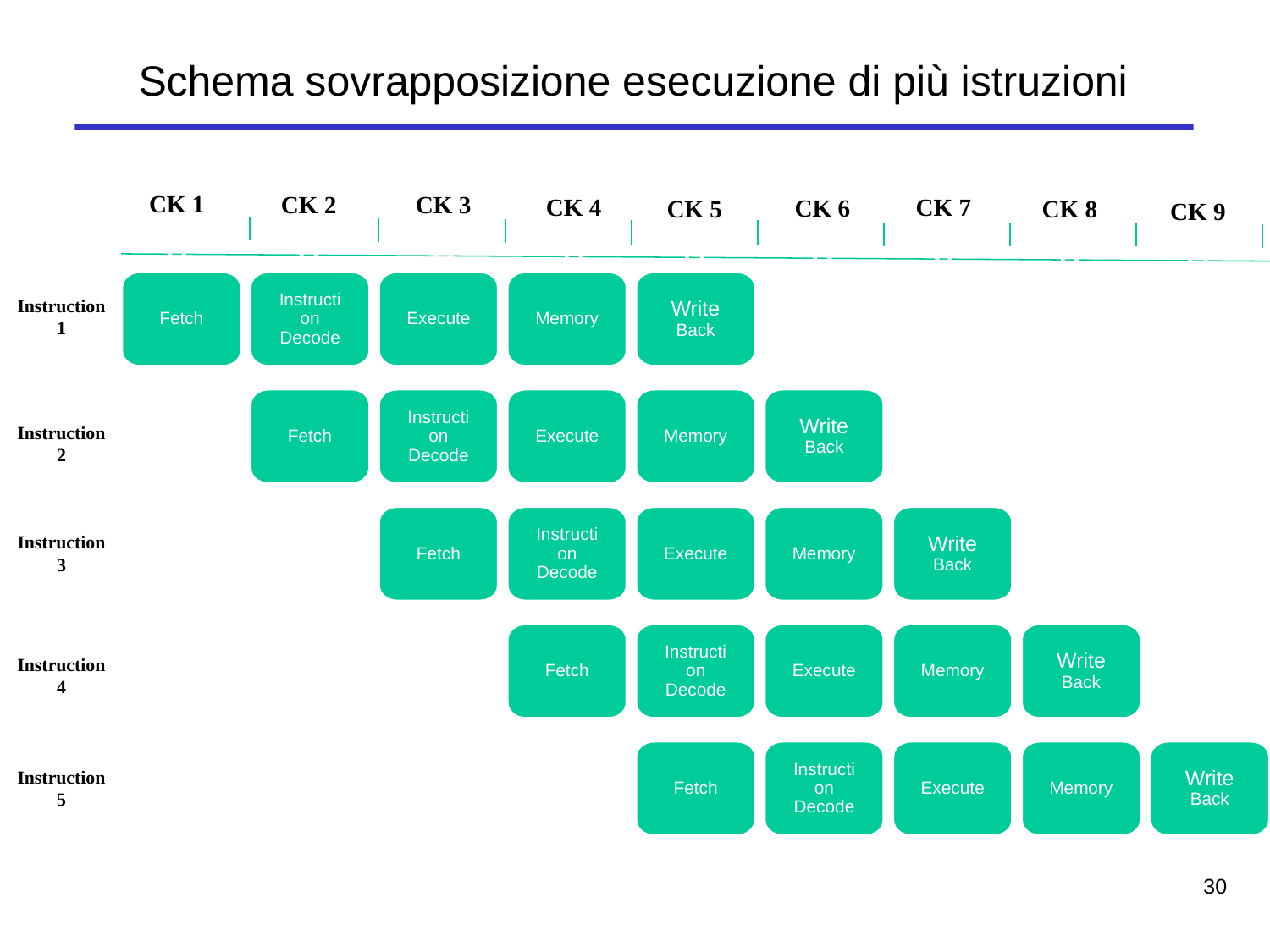

# Schema sovrapposizione esecuzione di più istruzioni

CK 1
o

CK 2
o

CK 3
o

CK 4
o

CK 7
o

CK 6
o

CK 5
o

CK 8
o

CK 9
o
Fetch
Instruction Decode
Execute
Memory
Write Back
Fetch
Instruction Decode
Execute
Memory
Write Back
Fetch
Instruction Decode
Execute
Memory
Write Back
Fetch
Instruction Decode
Execute
Memory
Write Back
Fetch
Instruction Decode
Execute
Memory
Write Back

Time
o
Instruction
1
o
Instruction
2
o
Instruction
3
o
Instruction
4
o
Instruction
5
o

30